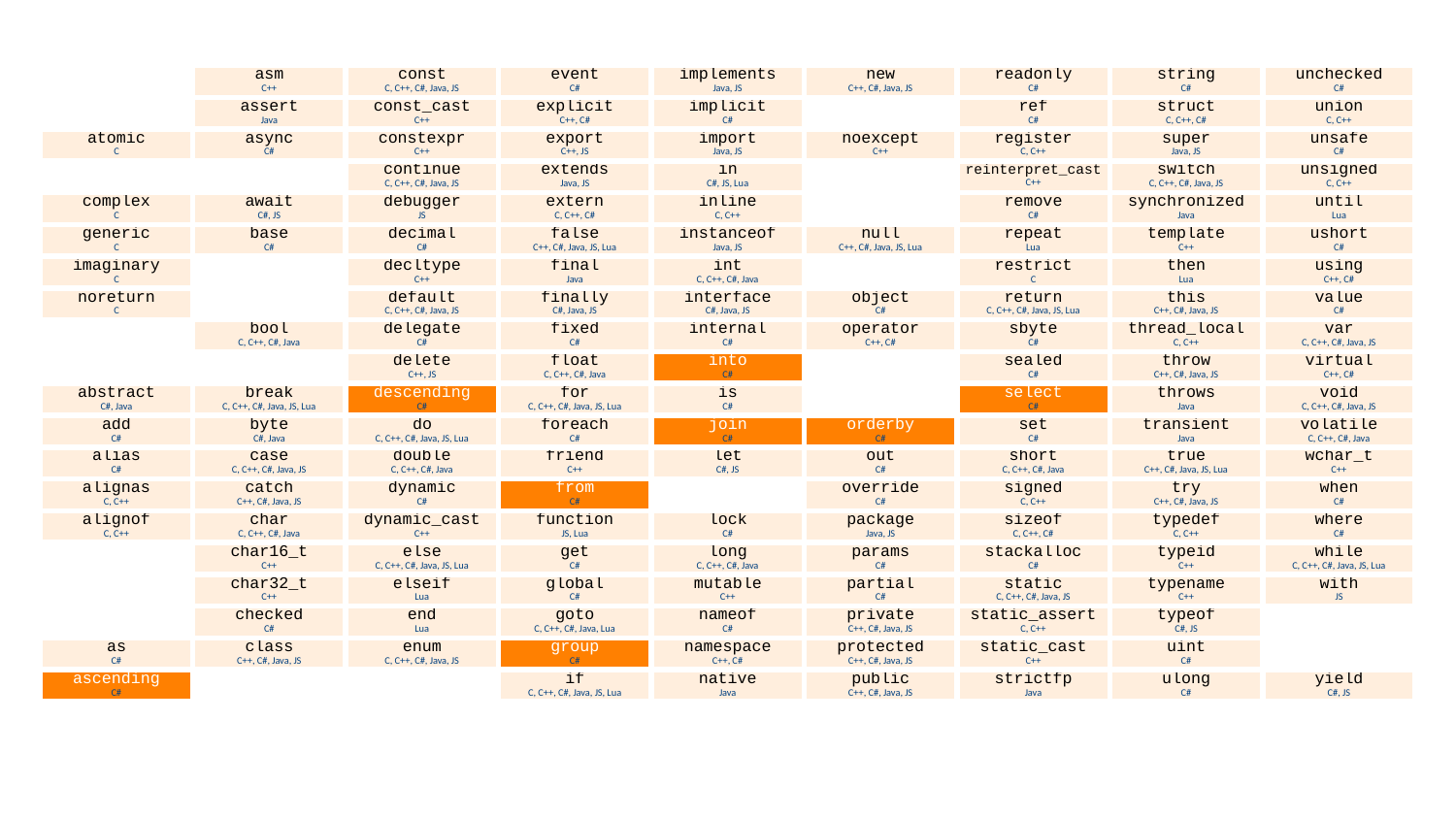

|  | asm C++ | const C, C++, C#, Java, JS | event C# | implements Java, JS | new C++, C#, Java, JS | readonly C# | string C# | unchecked C# |
| --- | --- | --- | --- | --- | --- | --- | --- | --- |
|  | assert Java | const\_cast C++ | explicit C++, C# | implicit C# |  | ref C# | struct C, C++, C# | union C, C++ |
| atomic C | async C# | constexpr C++ | export C++, JS | import Java, JS | noexcept C++ | register C, C++ | super Java, JS | unsafe C# |
|  |  | continue C, C++, C#, Java, JS | extends Java, JS | in C#, JS, Lua |  | reinterpret\_cast C++ | switch C, C++, C#, Java, JS | unsigned C, C++ |
| complex C | await C#, JS | debugger JS | extern C, C++, C# | inline C, C++ |  | remove C# | synchronized Java | until Lua |
| generic C | base C# | decimal C# | false C++, C#, Java, JS, Lua | instanceof Java, JS | null C++, C#, Java, JS, Lua | repeat Lua | template C++ | ushort C# |
| imaginary C |  | decltype C++ | final Java | int C, C++, C#, Java |  | restrict C | then Lua | using C++, C# |
| noreturn C |  | default C, C++, C#, Java, JS | finally C#, Java, JS | interface C#, Java, JS | object C# | return C, C++, C#, Java, JS, Lua | this C++, C#, Java, JS | value C# |
|  | bool C, C++, C#, Java | delegate C# | fixed C# | internal C# | operator C++, C# | sbyte C# | thread\_local C, C++ | var C, C++, C#, Java, JS |
|  |  | delete C++, JS | float C, C++, C#, Java | into C# |  | sealed C# | throw C++, C#, Java, JS | virtual C++, C# |
| abstract C#, Java | break C, C++, C#, Java, JS, Lua | descending C# | for C, C++, C#, Java, JS, Lua | is C# |  | select C# | throws Java | void C, C++, C#, Java, JS |
| add C# | byte C#, Java | do C, C++, C#, Java, JS, Lua | foreach C# | join C# | orderby C# | set C# | transient Java | volatile C, C++, C#, Java |
| alias C# | case C, C++, C#, Java, JS | double C, C++, C#, Java | friend C++ | let C#, JS | out C# | short C, C++, C#, Java | true C++, C#, Java, JS, Lua | wchar\_t C++ |
| alignas C, C++ | catch C++, C#, Java, JS | dynamic C# | from C# |  | override C# | signed C, C++ | try C++, C#, Java, JS | when C# |
| alignof C, C++ | char C, C++, C#, Java | dynamic\_cast C++ | function JS, Lua | lock C# | package Java, JS | sizeof C, C++, C# | typedef C, C++ | where C# |
|  | char16\_t C++ | else C, C++, C#, Java, JS, Lua | get C# | long C, C++, C#, Java | params C# | stackalloc C# | typeid C++ | while C, C++, C#, Java, JS, Lua |
|  | char32\_t C++ | elseif Lua | global C# | mutable C++ | partial C# | static C, C++, C#, Java, JS | typename C++ | with JS |
|  | checked C# | end Lua | goto C, C++, C#, Java, Lua | nameof C# | private C++, C#, Java, JS | static\_assert C, C++ | typeof C#, JS |  |
| as C# | class C++, C#, Java, JS | enum C, C++, C#, Java, JS | group C# | namespace C++, C# | protected C++, C#, Java, JS | static\_cast C++ | uint C# |  |
| ascending C# |  |  | if C, C++, C#, Java, JS, Lua | native Java | public C++, C#, Java, JS | strictfp Java | ulong C# | yield C#, JS |